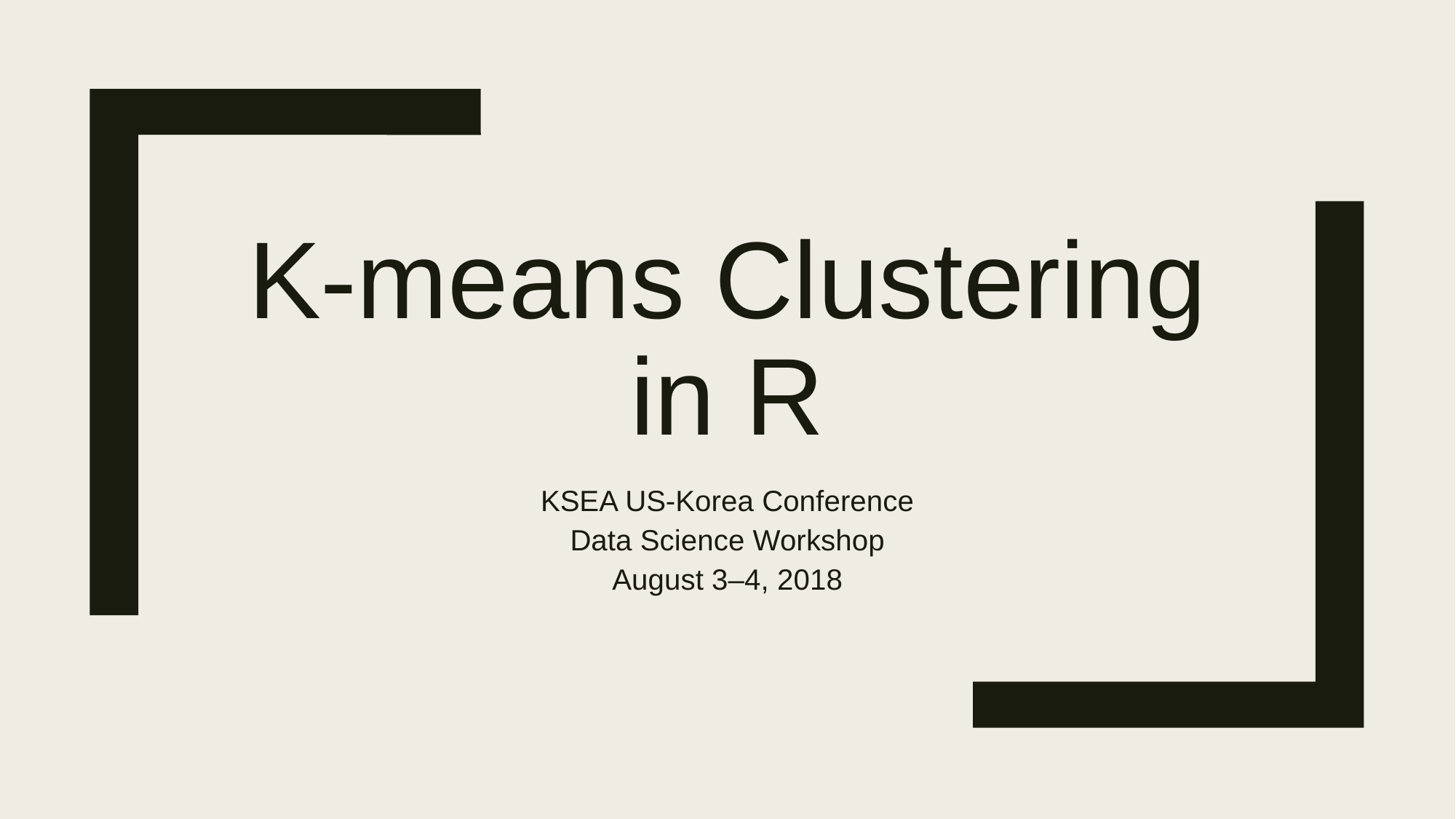

# K-means Clustering in R
KSEA US-Korea Conference
Data Science Workshop
August 3–4, 2018